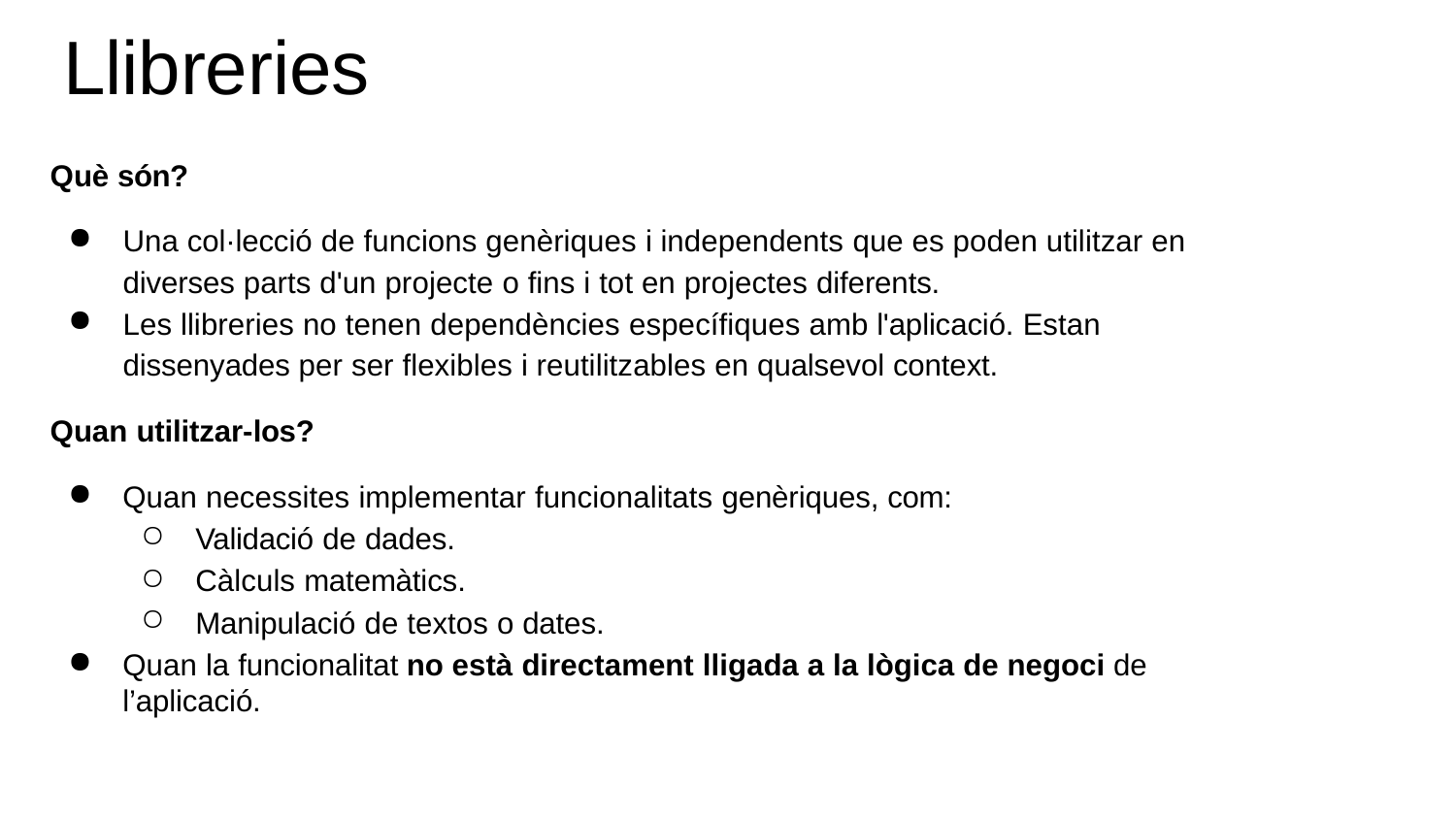

# Llibreries
Què són?
Una col·lecció de funcions genèriques i independents que es poden utilitzar en diverses parts d'un projecte o fins i tot en projectes diferents.
Les llibreries no tenen dependències específiques amb l'aplicació. Estan dissenyades per ser flexibles i reutilitzables en qualsevol context.
Quan utilitzar-los?
Quan necessites implementar funcionalitats genèriques, com:
Validació de dades.
Càlculs matemàtics.
Manipulació de textos o dates.
Quan la funcionalitat no està directament lligada a la lògica de negoci de l’aplicació.